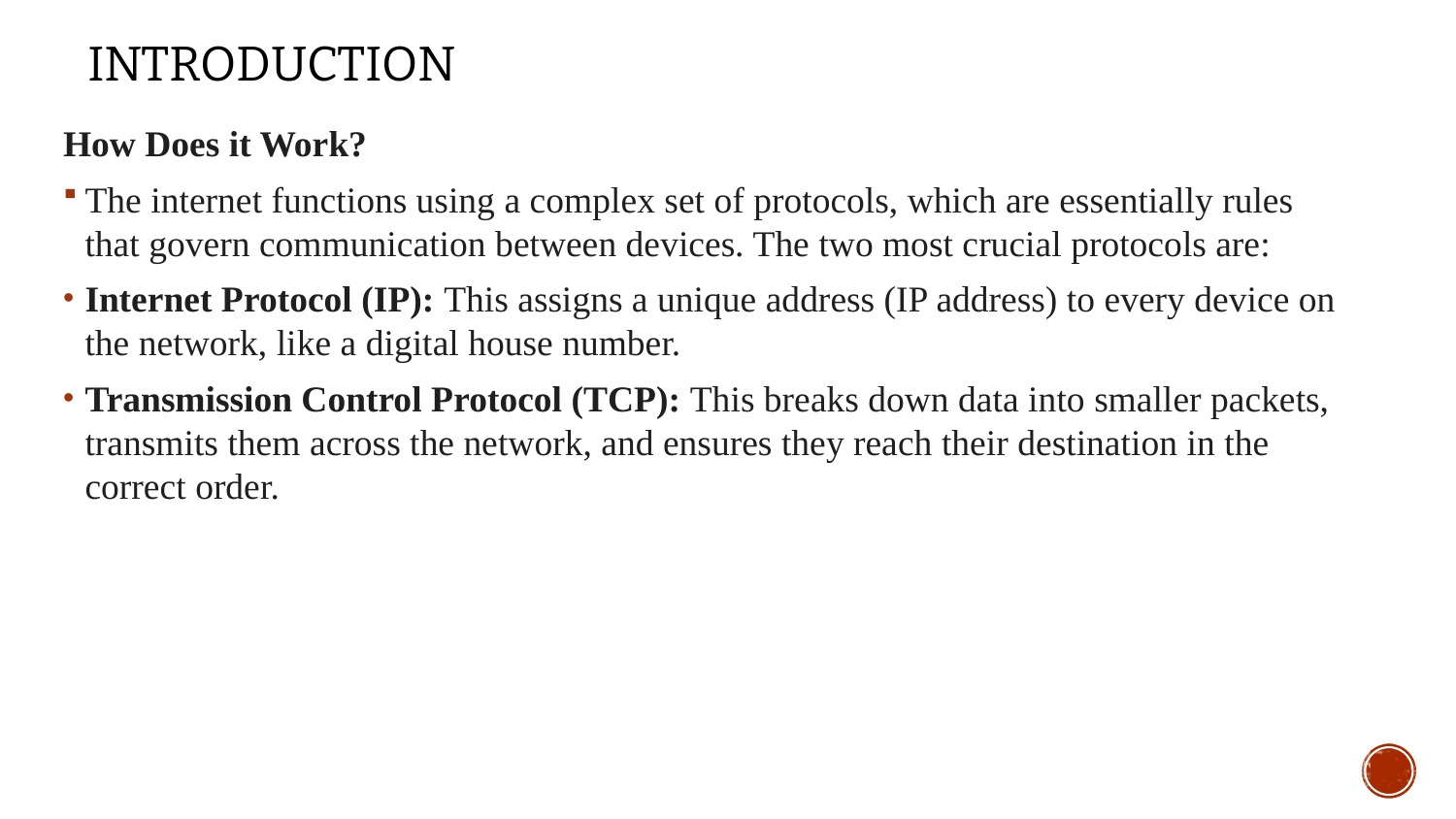

# Introduction
How Does it Work?
The internet functions using a complex set of protocols, which are essentially rules that govern communication between devices. The two most crucial protocols are:
Internet Protocol (IP): This assigns a unique address (IP address) to every device on the network, like a digital house number.
Transmission Control Protocol (TCP): This breaks down data into smaller packets, transmits them across the network, and ensures they reach their destination in the correct order.